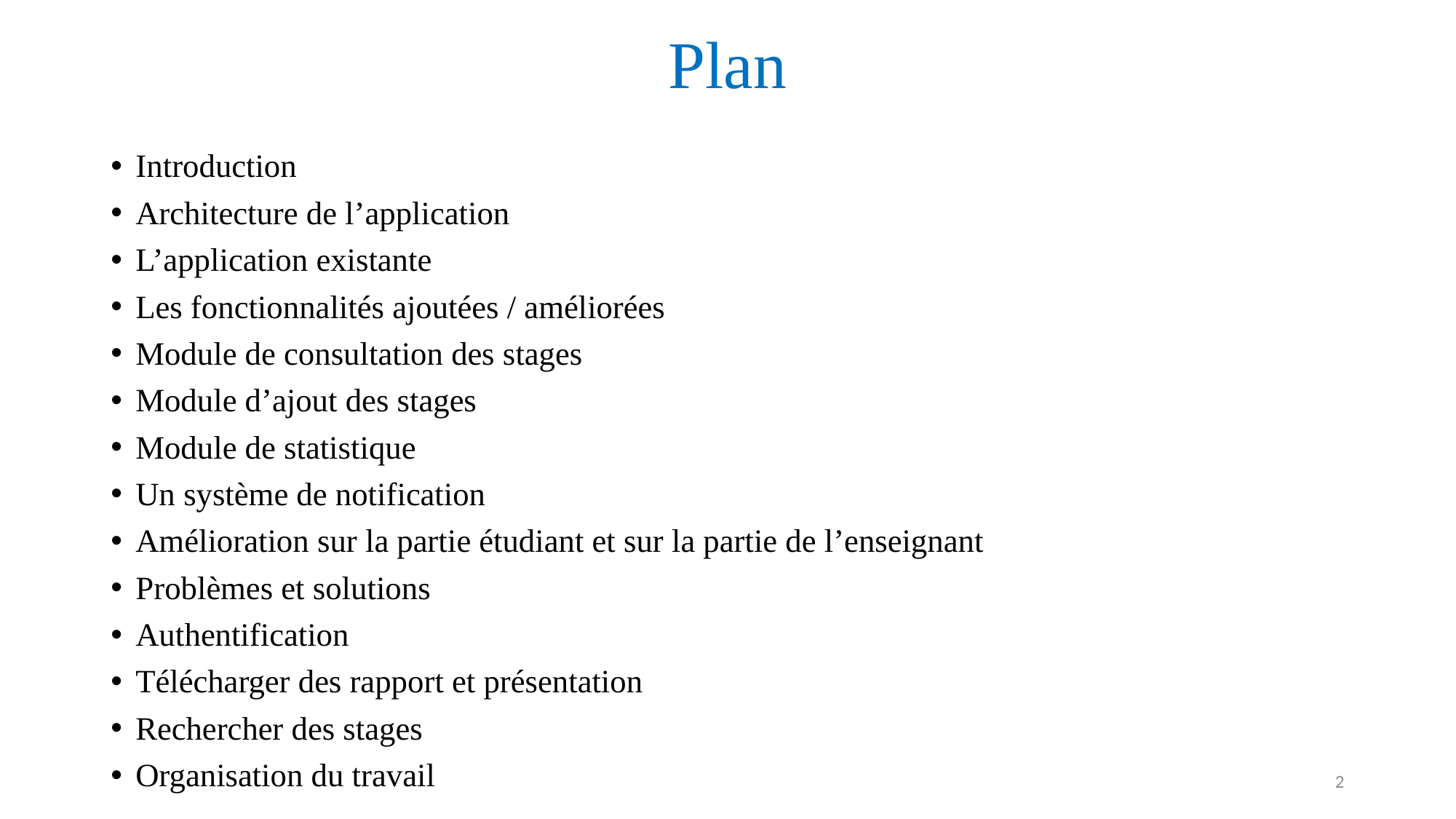

# Plan
Introduction
Architecture de l’application
L’application existante
Les fonctionnalités ajoutées / améliorées
Module de consultation des stages
Module d’ajout des stages
Module de statistique
Un système de notification
Amélioration sur la partie étudiant et sur la partie de l’enseignant
Problèmes et solutions
Authentification
Télécharger des rapport et présentation
Rechercher des stages
Organisation du travail
2